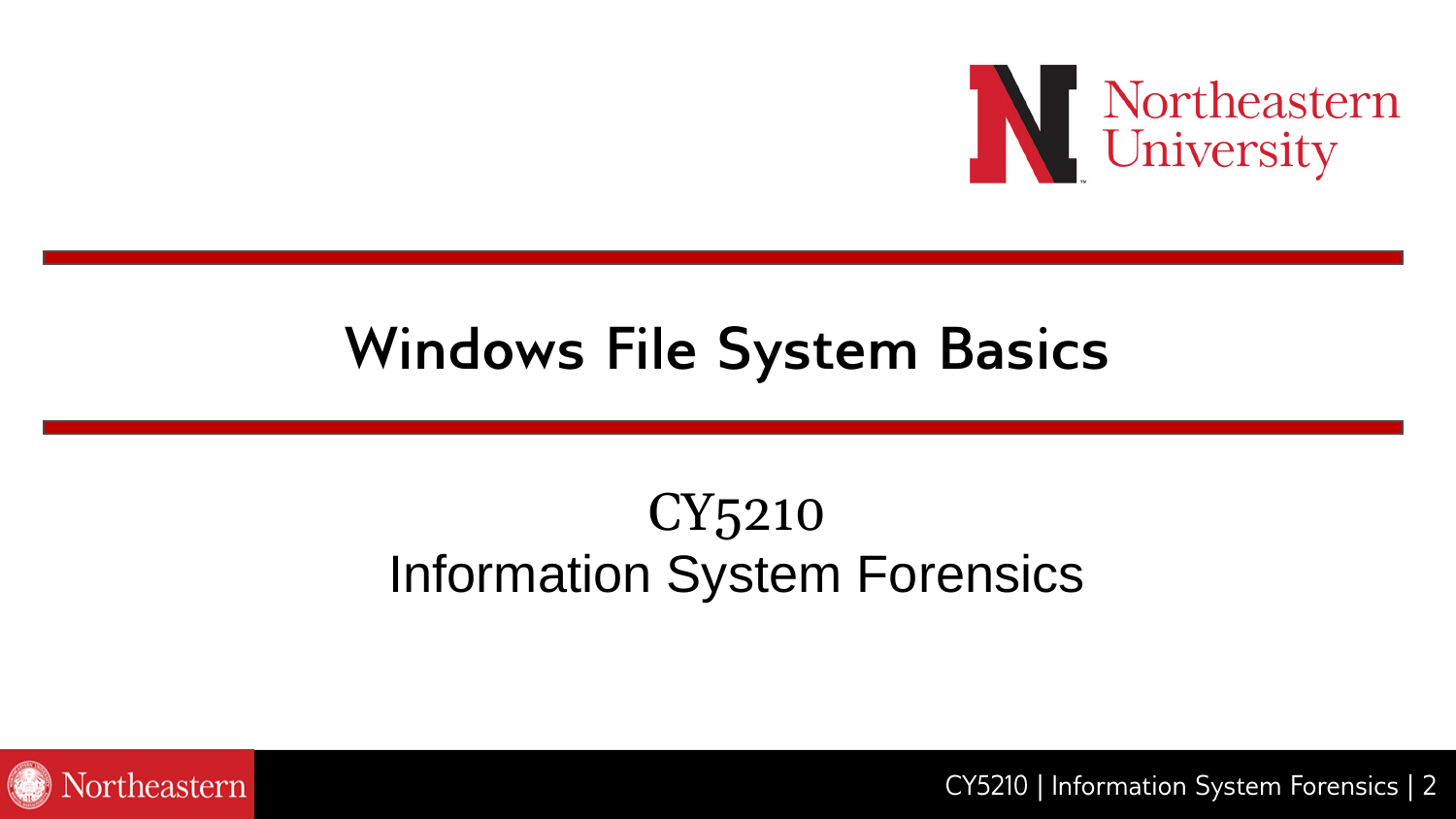

Windows File System Basics
CY5210
Information System Forensics